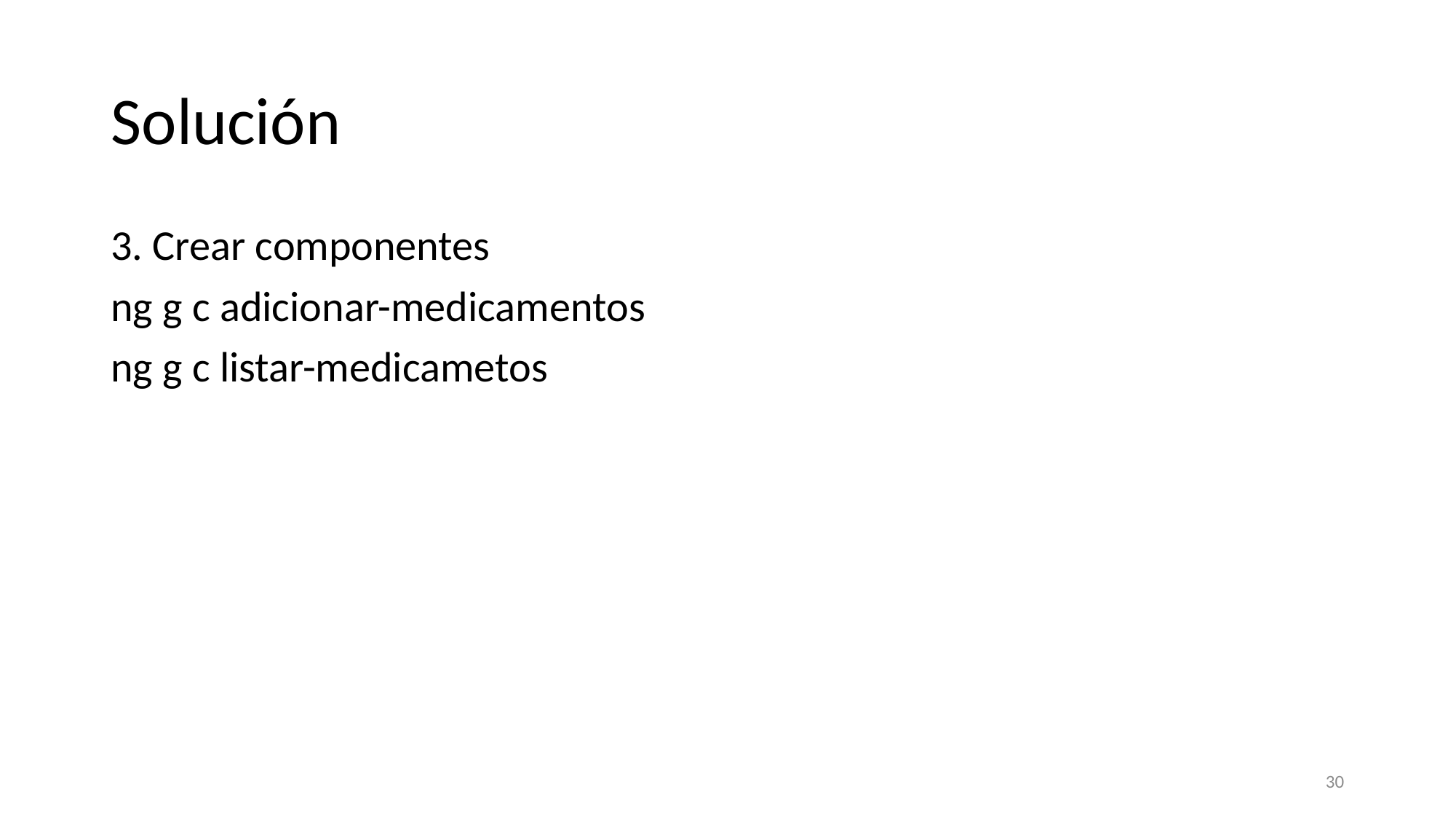

# Solución
3. Crear componentes
ng g c adicionar-medicamentos
ng g c listar-medicametos

30